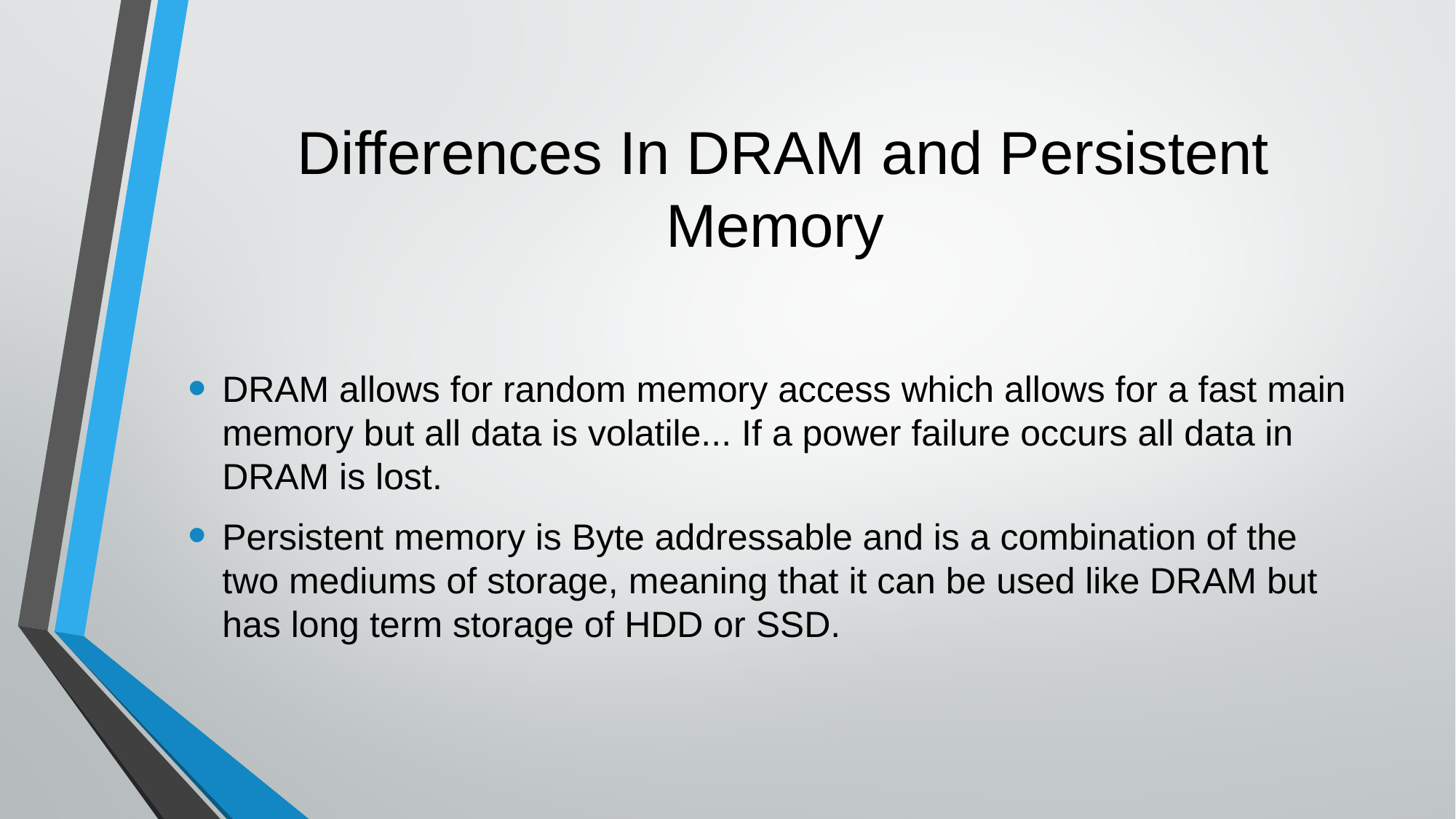

# Differences In DRAM and Persistent Memory
DRAM allows for random memory access which allows for a fast main memory but all data is volatile... If a power failure occurs all data in DRAM is lost.
Persistent memory is Byte addressable and is a combination of the two mediums of storage, meaning that it can be used like DRAM but has long term storage of HDD or SSD.